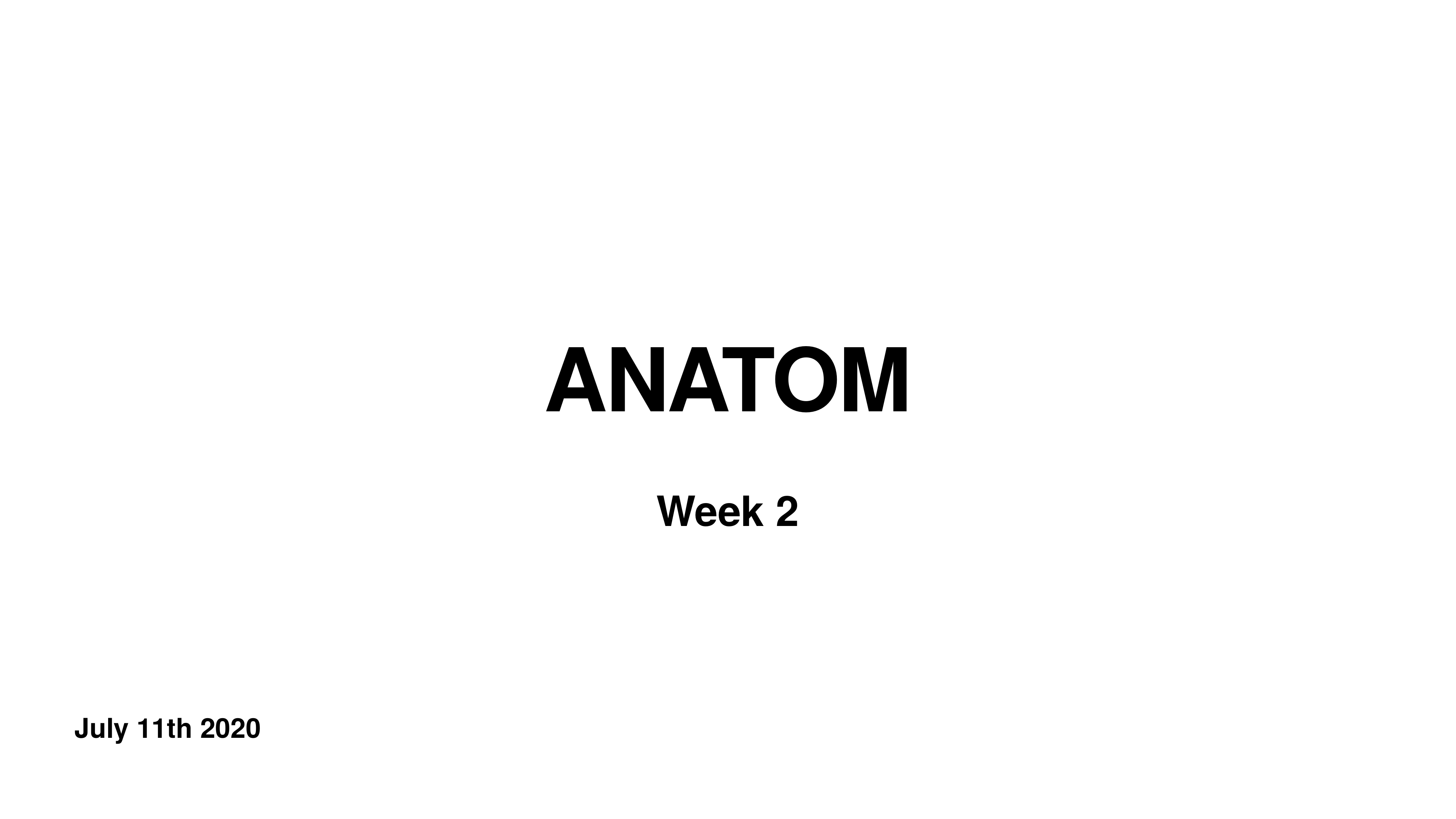

# ANATOM

Week 2
July 11th 2020